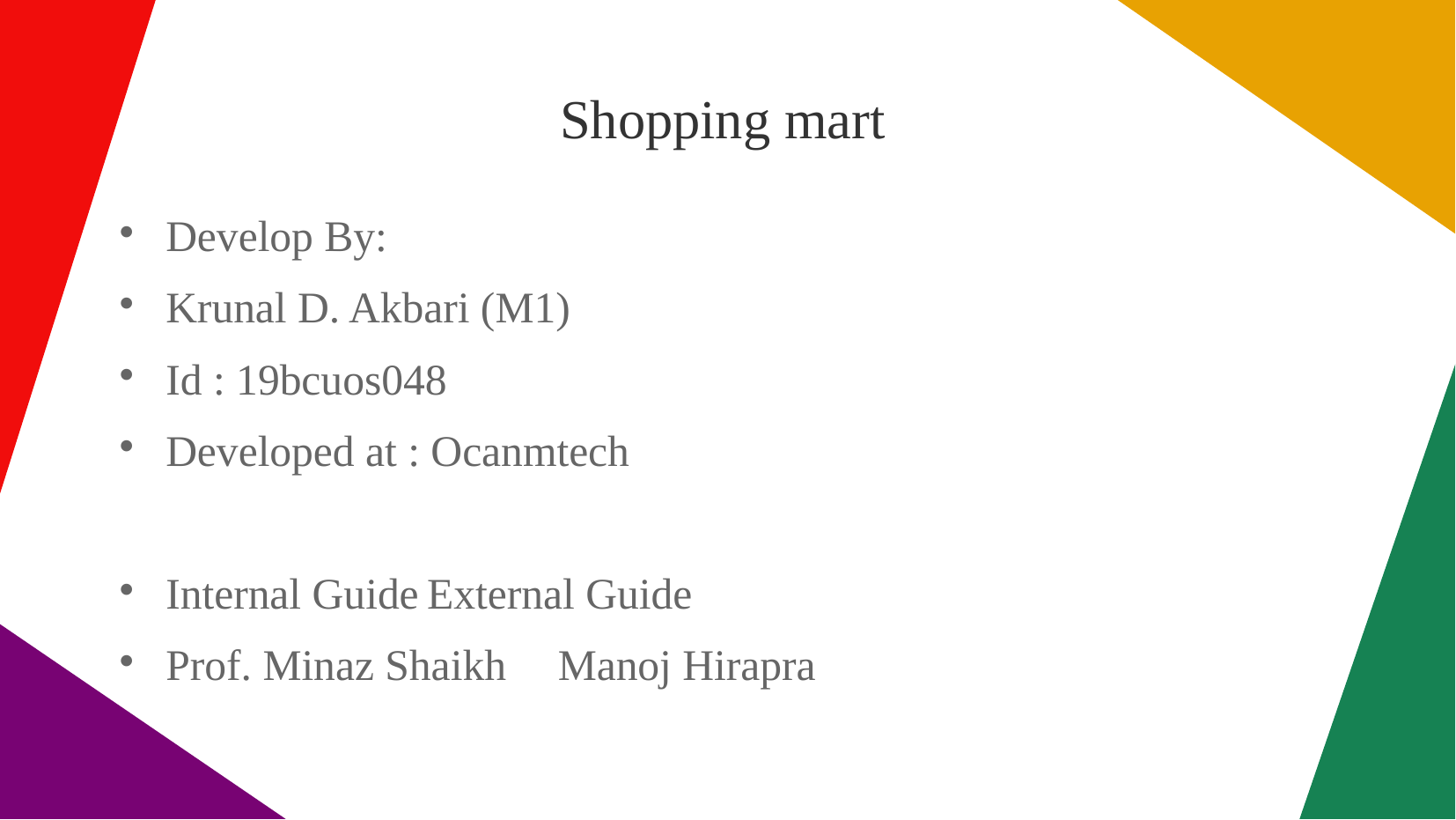

# Shopping mart
Develop By:
Krunal D. Akbari (M1)
Id : 19bcuos048
Developed at : Ocanmtech

Internal Guide						External Guide
Prof. Minaz Shaikh						Manoj Hirapra